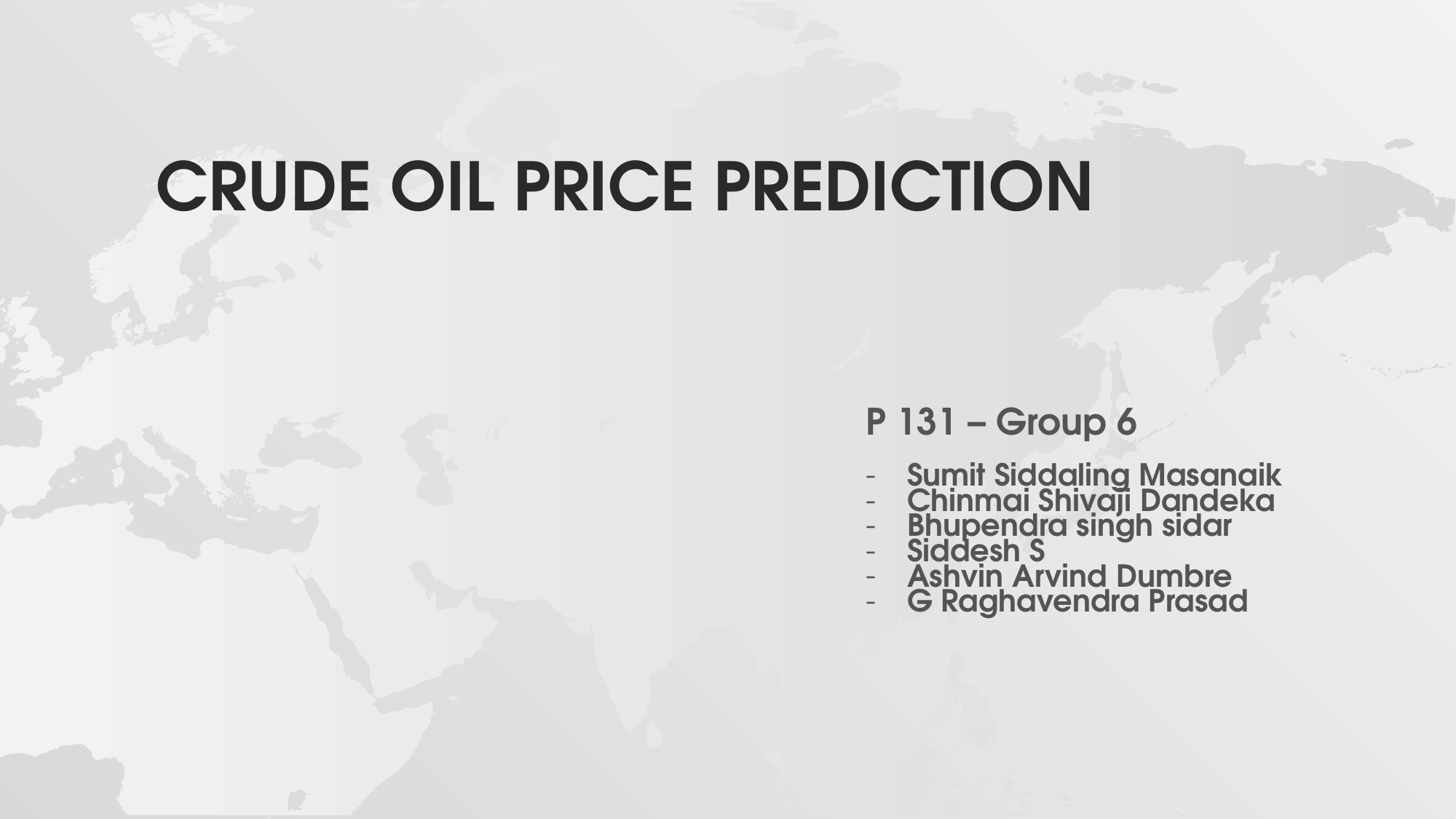

# CRUDE OIL PRICE PREDICTION
P 131 – Group 6

Sumit Siddaling Masanaik
Chinmai Shivaji Dandeka
Bhupendra singh sidar
Siddesh S
Ashvin Arvind Dumbre
G Raghavendra Prasad